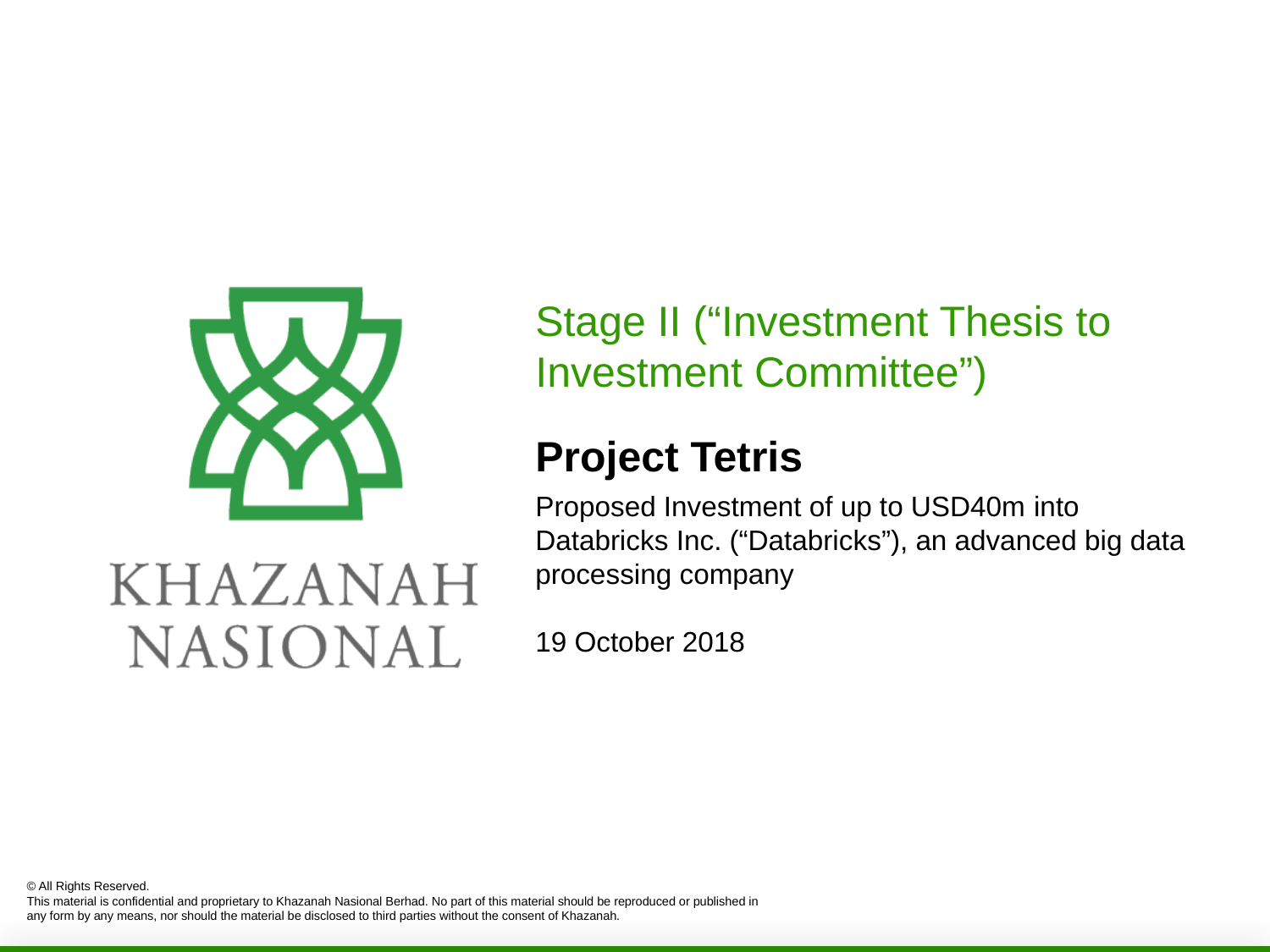

Stage II (“Investment Thesis to Investment Committee”)
Project Tetris
Proposed Investment of up to USD40m into Databricks Inc. (“Databricks”), an advanced big data processing company
19 October 2018